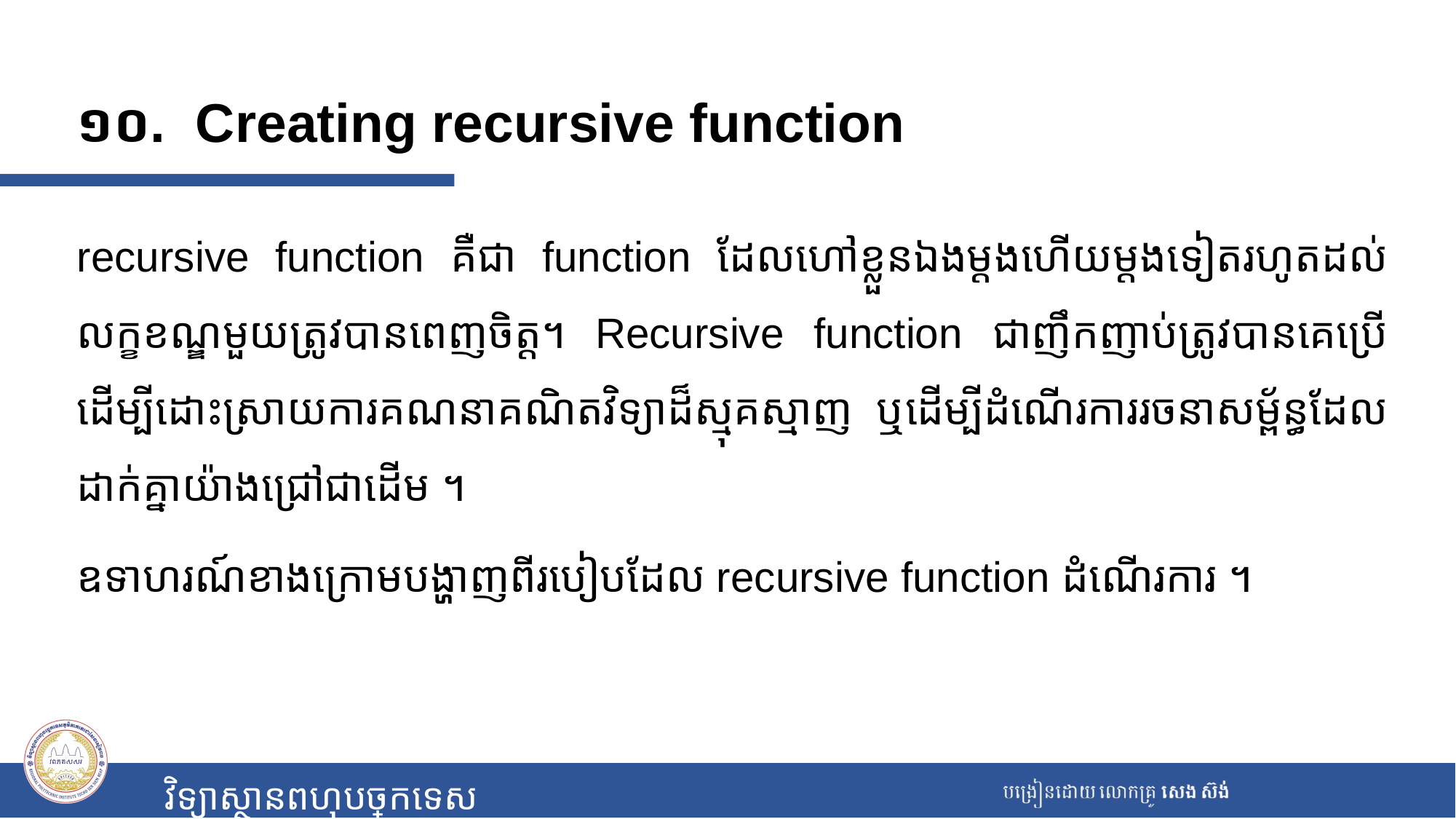

# ១០.  Creating recursive function
recursive function គឺជា function ដែលហៅខ្លួនឯងម្តងហើយម្តងទៀតរហូតដល់លក្ខខណ្ឌមួយត្រូវបានពេញចិត្ត។ Recursive function ជាញឹកញាប់ត្រូវបានគេប្រើដើម្បីដោះស្រាយការគណនាគណិតវិទ្យាដ៏ស្មុគស្មាញ ឬដើម្បីដំណើរការរចនាសម្ព័ន្ធដែលដាក់គ្នាយ៉ាងជ្រៅជាដើម ។
ឧទាហរណ៍ខាងក្រោមបង្ហាញពីរបៀបដែល recursive function ដំណើរការ ។